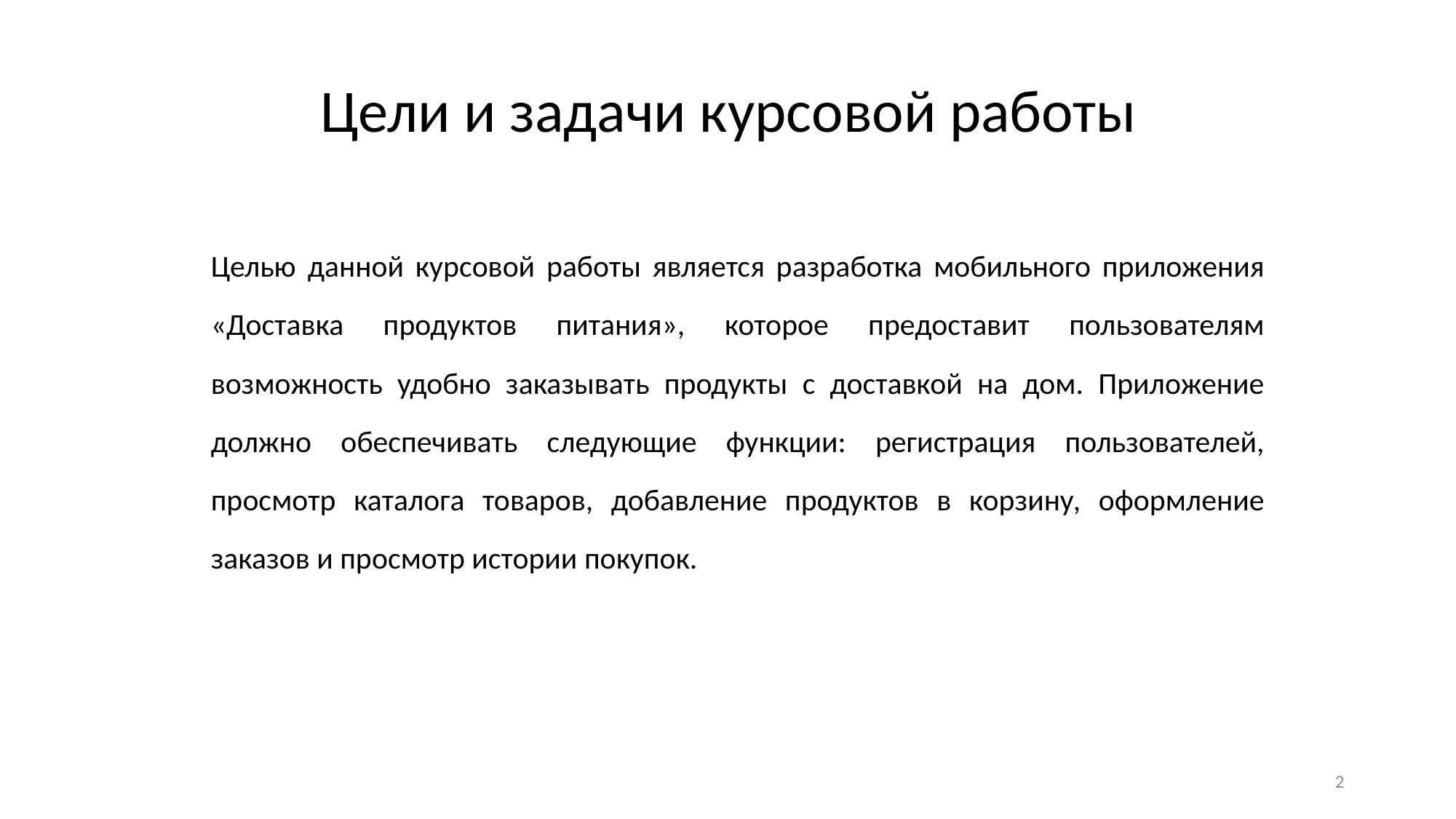

# Цели и задачи курсовой работы
Целью данной курсовой работы является разработка мобильного приложения «Доставка продуктов питания», которое предоставит пользователям возможность удобно заказывать продукты с доставкой на дом. Приложение должно обеспечивать следующие функции: регистрация пользователей, просмотр каталога товаров, добавление продуктов в корзину, оформление заказов и просмотр истории покупок.
2